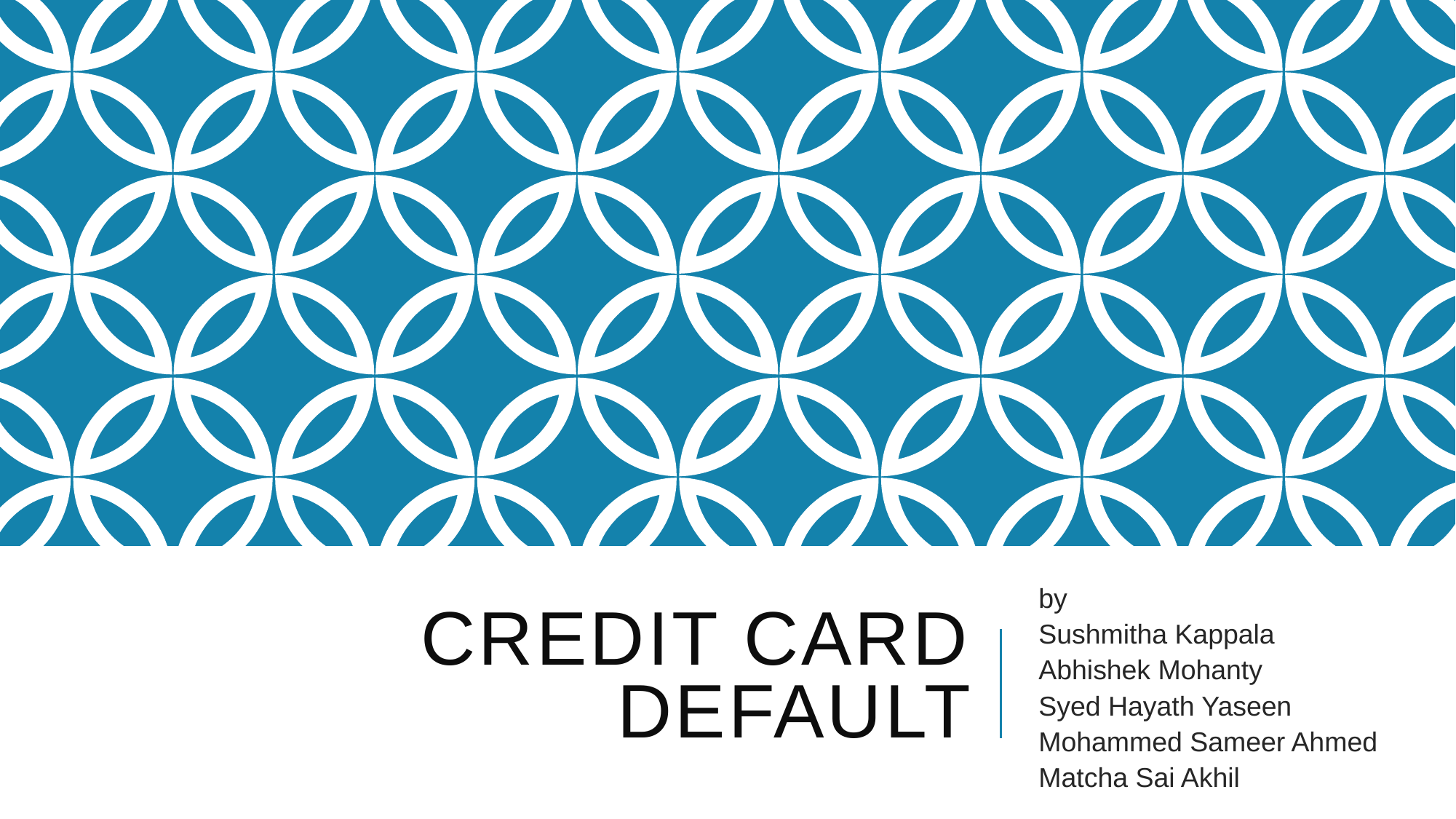

by
Sushmitha Kappala
Abhishek Mohanty
Syed Hayath Yaseen
Mohammed Sameer Ahmed
Matcha Sai Akhil
# Credit card default